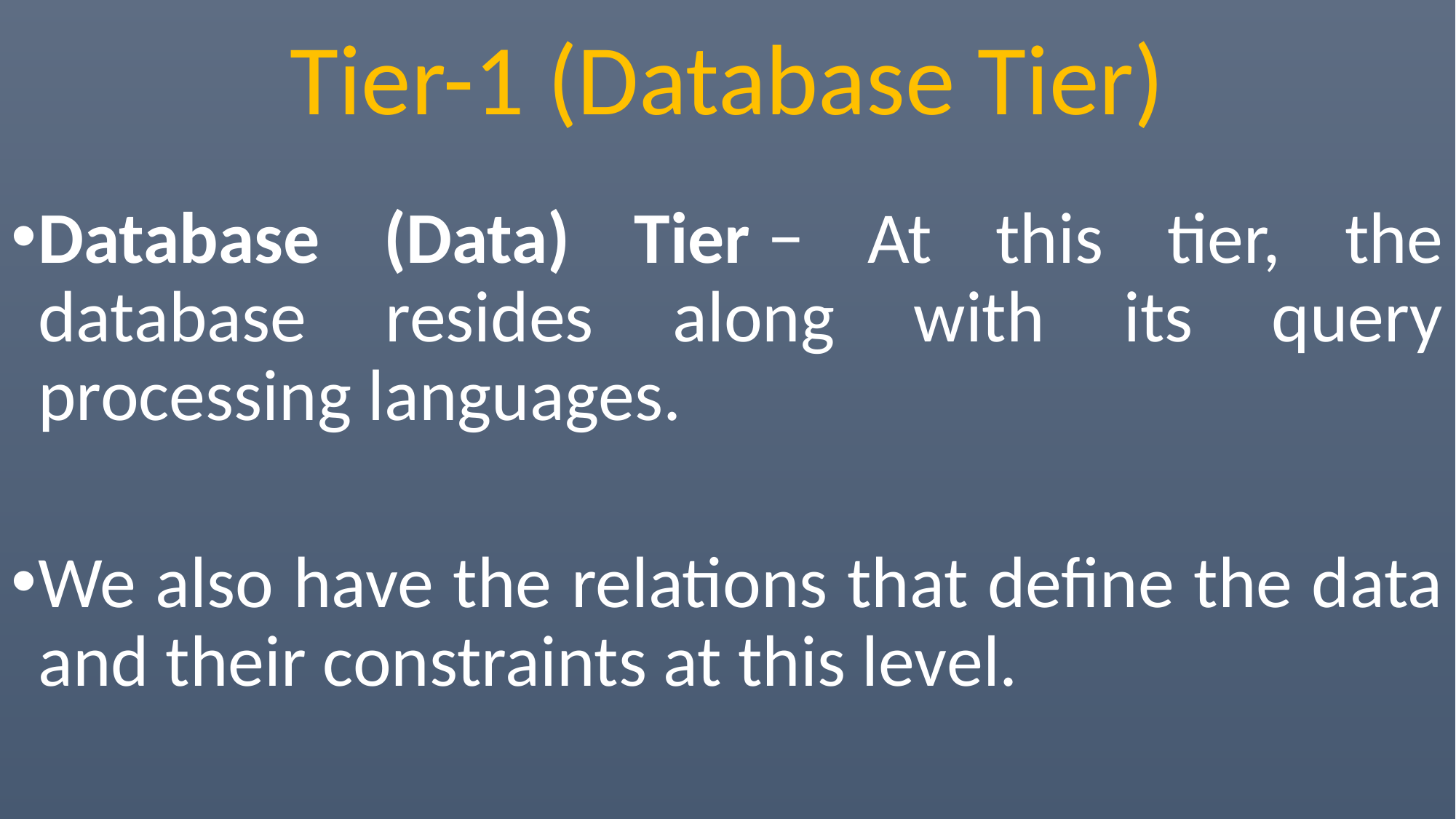

# Tier-1 (Database Tier)
Database (Data) Tier − At this tier, the database resides along with its query processing languages.

We also have the relations that define the data and their constraints at this level.